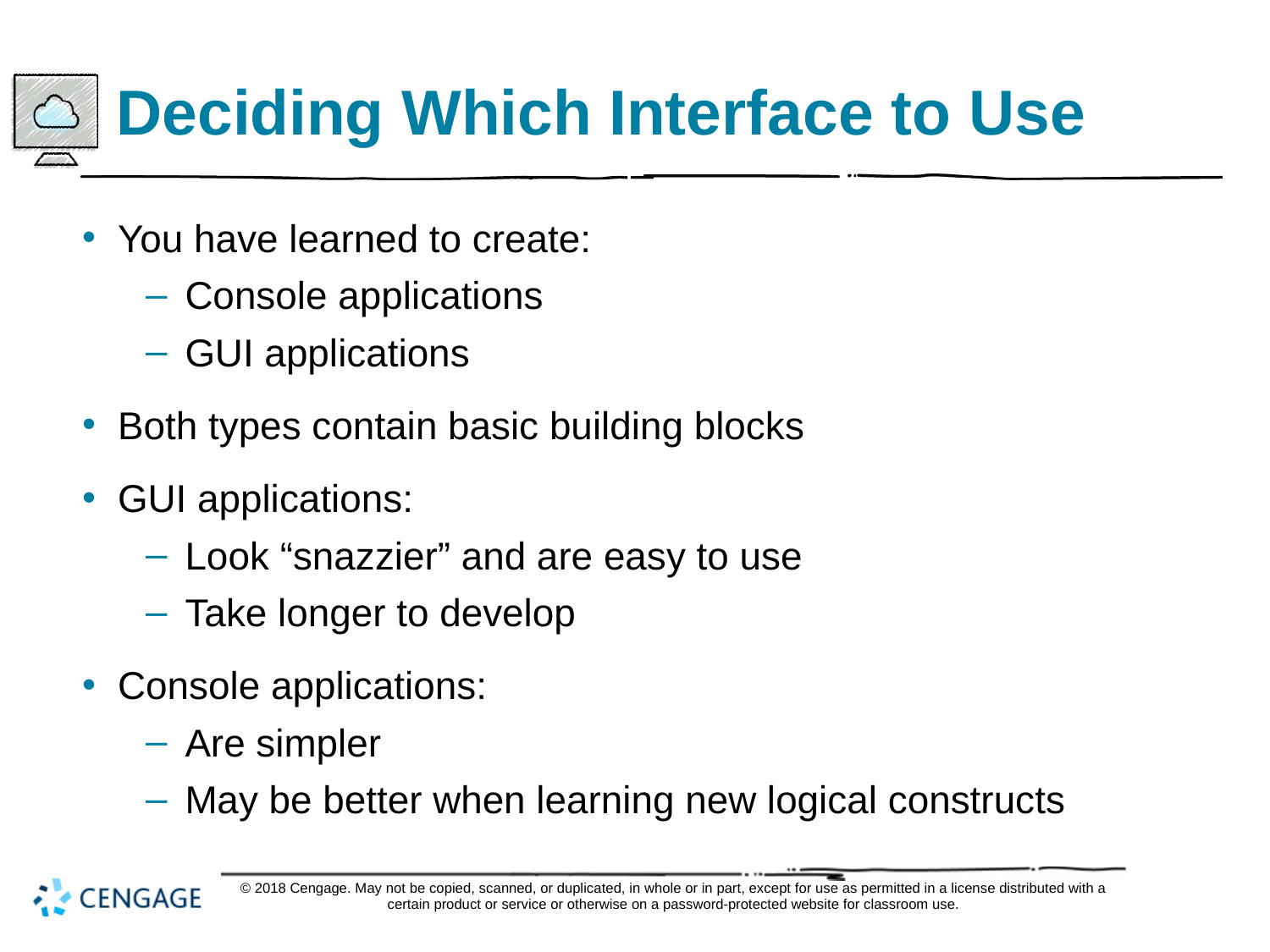

# Deciding Which Interface to Use
You have learned to create:
Console applications
GUI applications
Both types contain basic building blocks
GUI applications:
Look “snazzier” and are easy to use
Take longer to develop
Console applications:
Are simpler
May be better when learning new logical constructs
© 2018 Cengage. May not be copied, scanned, or duplicated, in whole or in part, except for use as permitted in a license distributed with a certain product or service or otherwise on a password-protected website for classroom use.